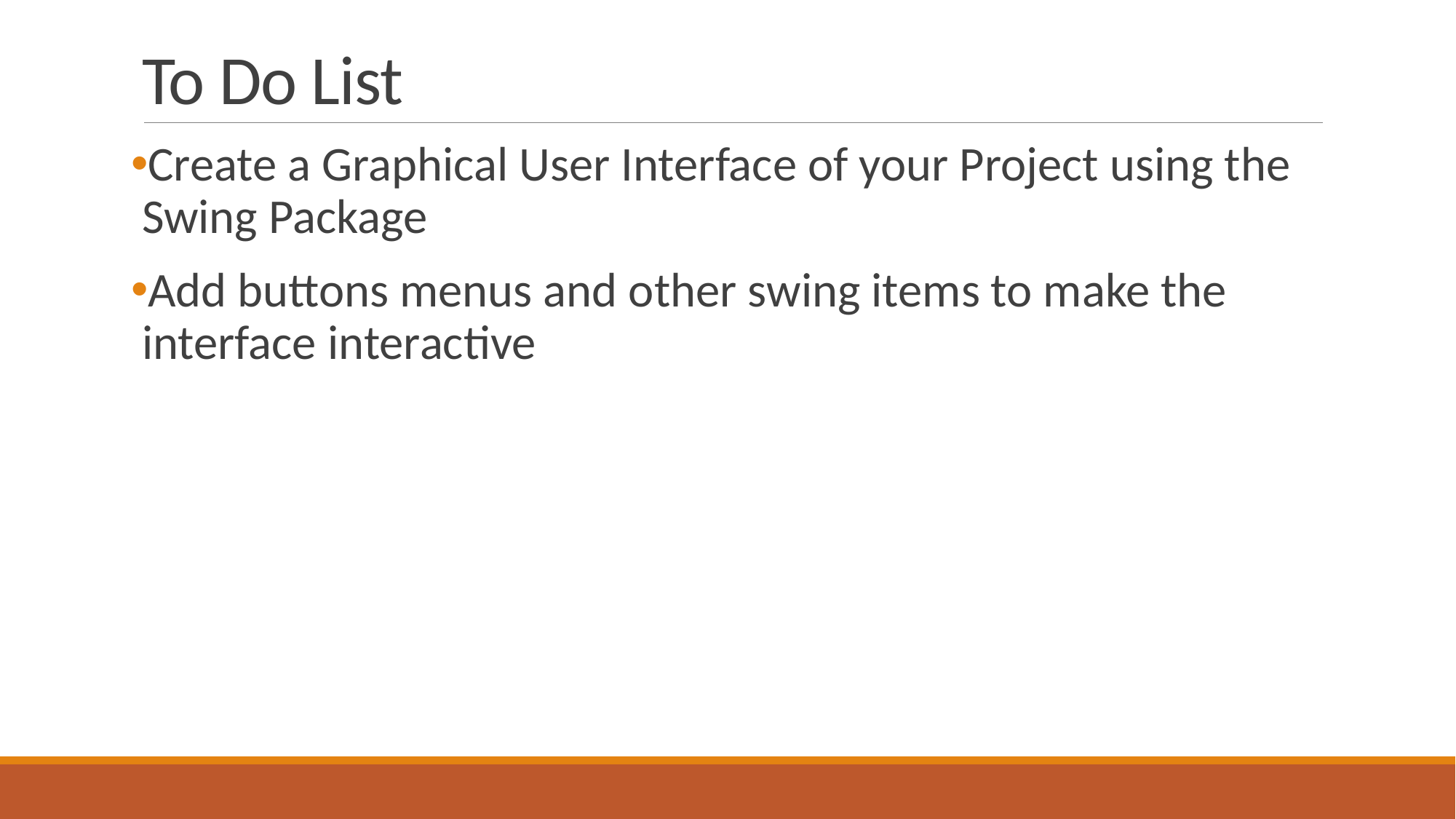

# To Do List
Create a Graphical User Interface of your Project using the Swing Package
Add buttons menus and other swing items to make the interface interactive